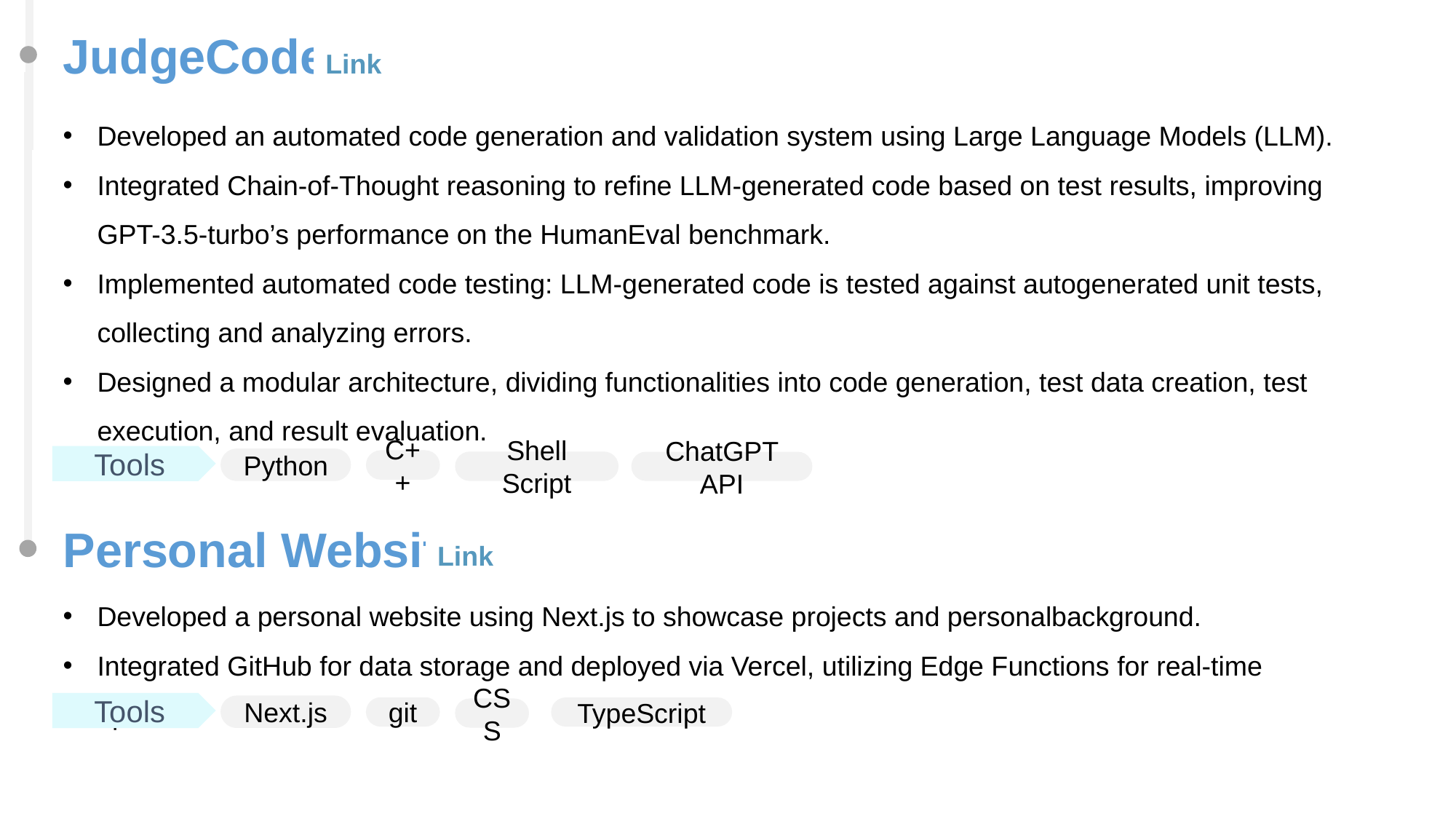

Linux Operating System Project
2022.09
Projects

Explored Linux system internals by tracing source code and implementing custom system calls.
Designed a system call to validate memory segment sharing and isolation across different processes, calculating start addresses, end addresses, and sizes.
Added a systemcall to count process context switches within a given time interval.
Tools
Bash
Linux
C
UML Editor
2023.02

Developed a UML diagram editor using Java, following Object-Oriented Analysis and Design (OOAD) principles.
JudgeCoder
2023.09
Link

Developed an automated code generation and validation system using Large Language Models (LLM).
Integrated Chain-of-Thought reasoning to refine LLM-generated code based on test results, improving GPT-3.5-turbo’s performance on the HumanEval benchmark.
Implemented automated code testing: LLM-generated code is tested against autogenerated unit tests, collecting and analyzing errors.
Designed a modular architecture, dividing functionalities into code generation, test data creation, test execution, and result evaluation.
2023.07
Tools
Python
C++
Shell Script
ChatGPT API
Personal Website
Link

Developed a personal website using Next.js to showcase projects and personalbackground.
Integrated GitHub for data storage and deployed via Vercel, utilizing Edge Functions for real-time updates.
Tools
Next.js
git
TypeScript
CSS